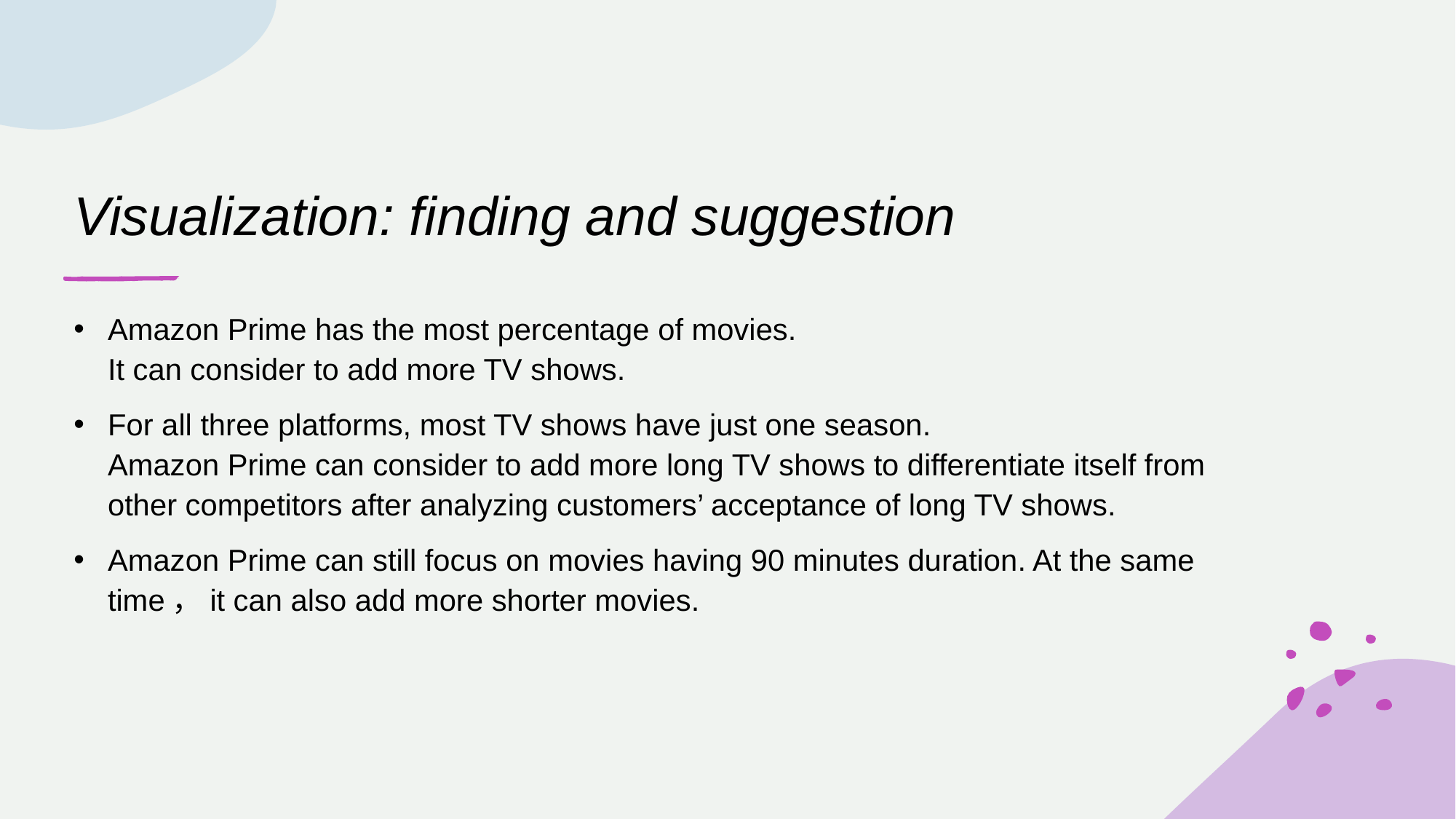

# Visualization: finding and suggestion
Amazon Prime has the most percentage of movies.
It can consider to add more TV shows.
For all three platforms, most TV shows have just one season.
Amazon Prime can consider to add more long TV shows to differentiate itself from other competitors after analyzing customers’ acceptance of long TV shows.
Amazon Prime can still focus on movies having 90 minutes duration. At the same time，it can also add more shorter movies.